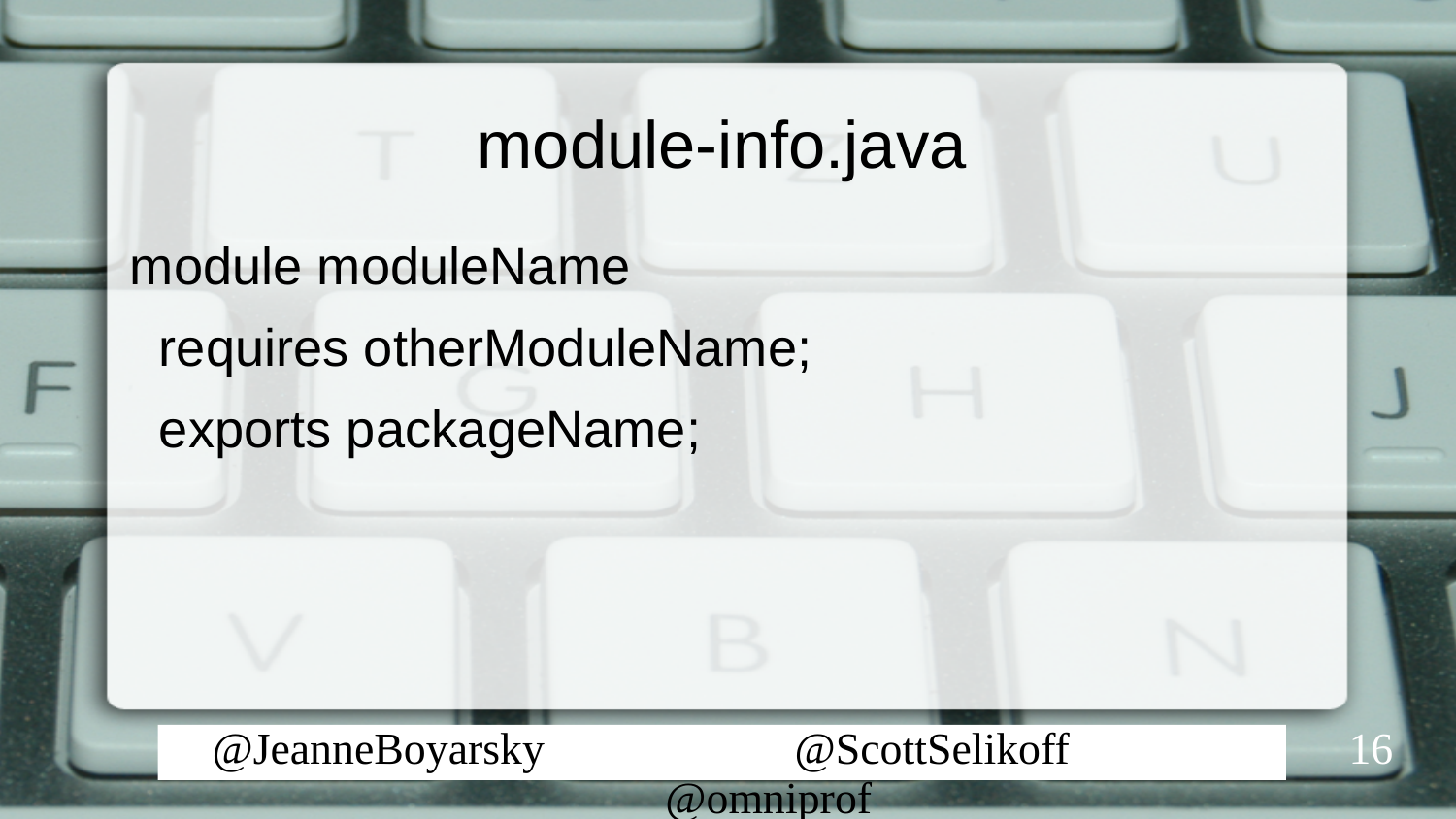

# module-info.java
module moduleName
  requires otherModuleName;
  exports packageName;
16